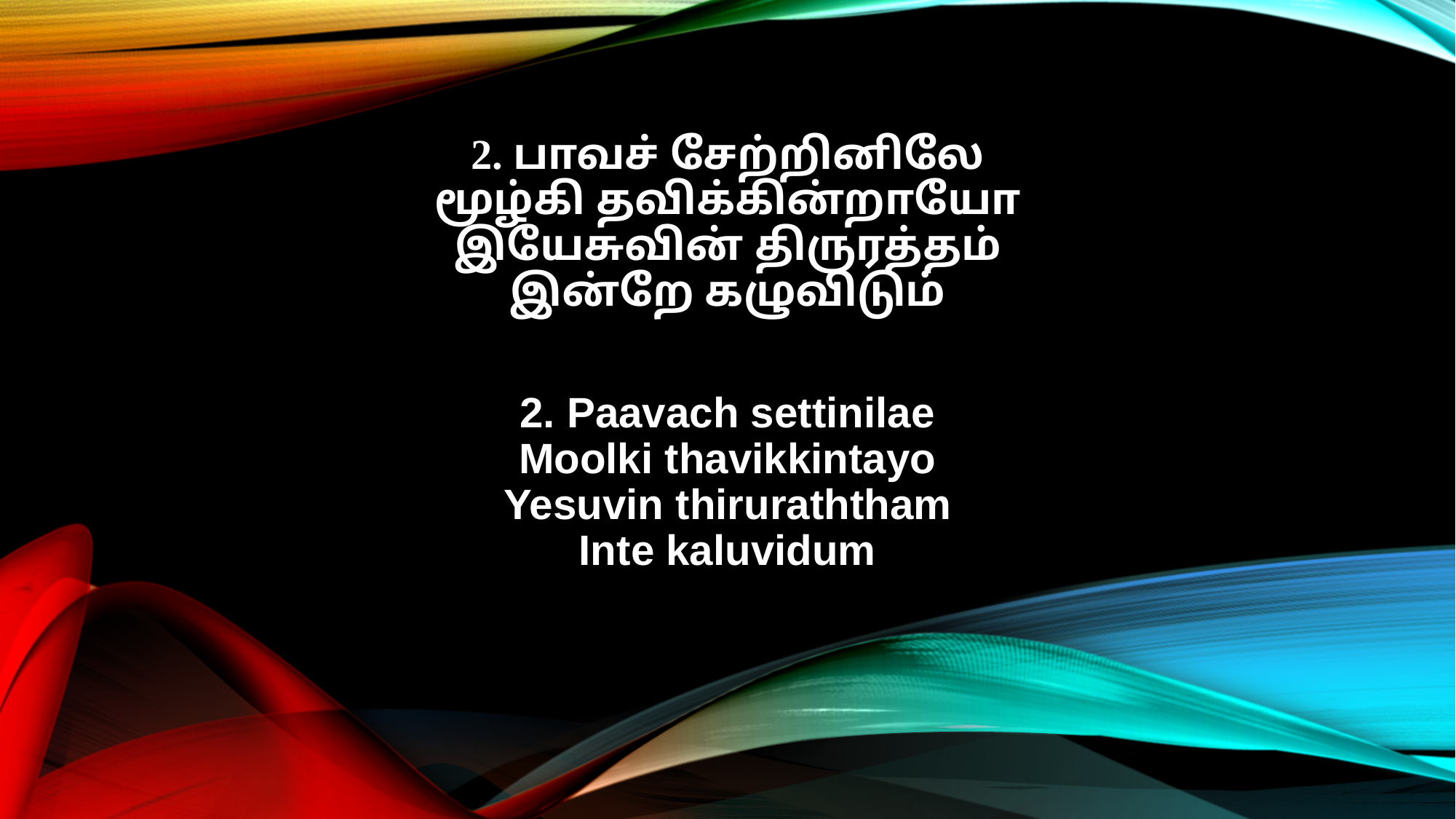

2. பாவச் சேற்றினிலே
மூழ்கி தவிக்கின்றாயோ
இயேசுவின் திருரத்தம்
இன்றே கழுவிடும்

2. Paavach settinilae
Moolki thavikkintayo
Yesuvin thiruraththam
Inte kaluvidum